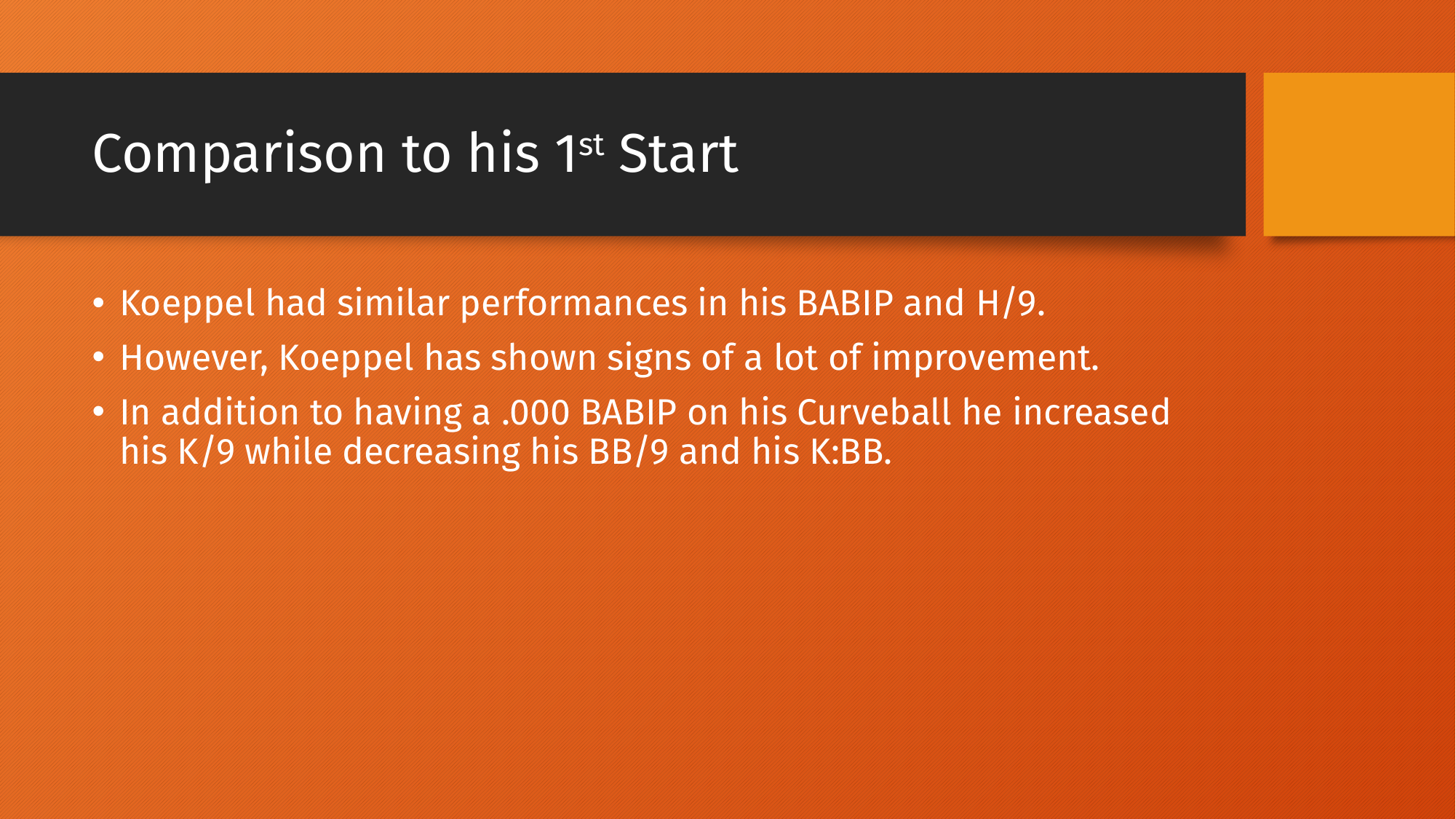

# Comparison to his 1st Start
Koeppel had similar performances in his BABIP and H/9.
However, Koeppel has shown signs of a lot of improvement.
In addition to having a .000 BABIP on his Curveball he increased his K/9 while decreasing his BB/9 and his K:BB.